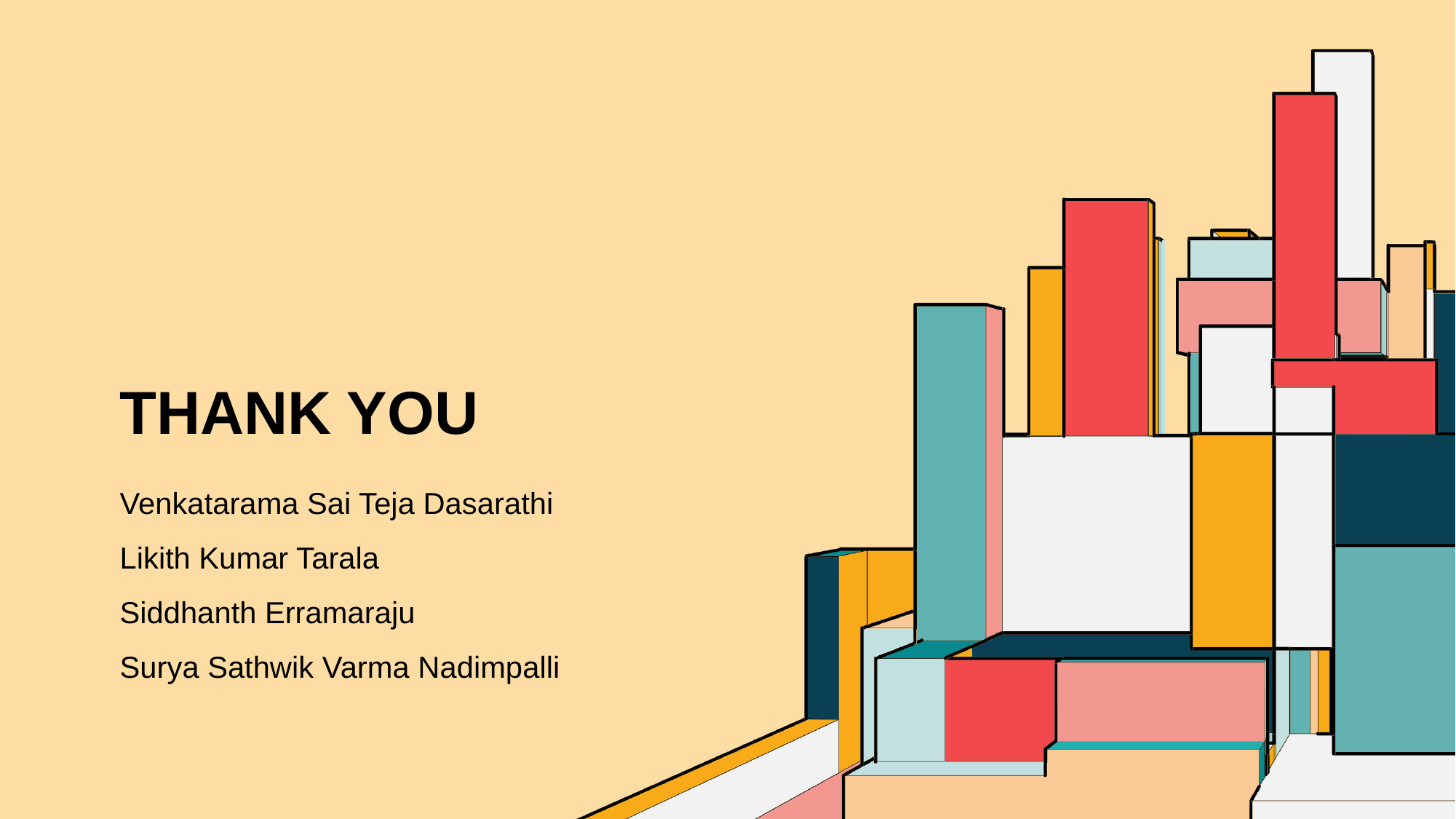

# Thank you
Venkatarama Sai Teja Dasarathi
Likith Kumar Tarala
Siddhanth Erramaraju
Surya Sathwik Varma Nadimpalli